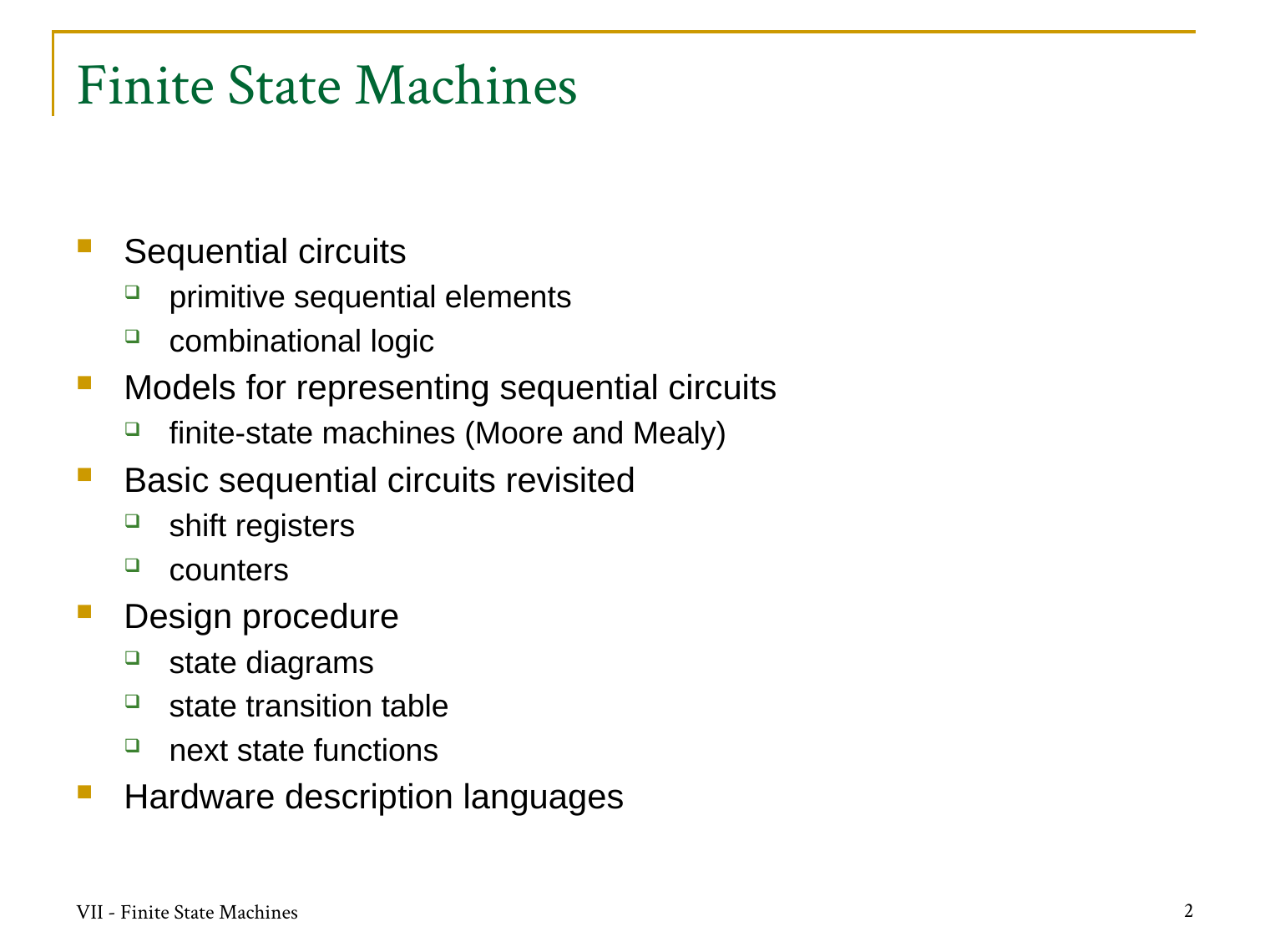

# Finite State Machines
Sequential circuits
primitive sequential elements
combinational logic
Models for representing sequential circuits
finite-state machines (Moore and Mealy)
Basic sequential circuits revisited
shift registers
counters
Design procedure
state diagrams
state transition table
next state functions
Hardware description languages

VII - Finite State Machines
2